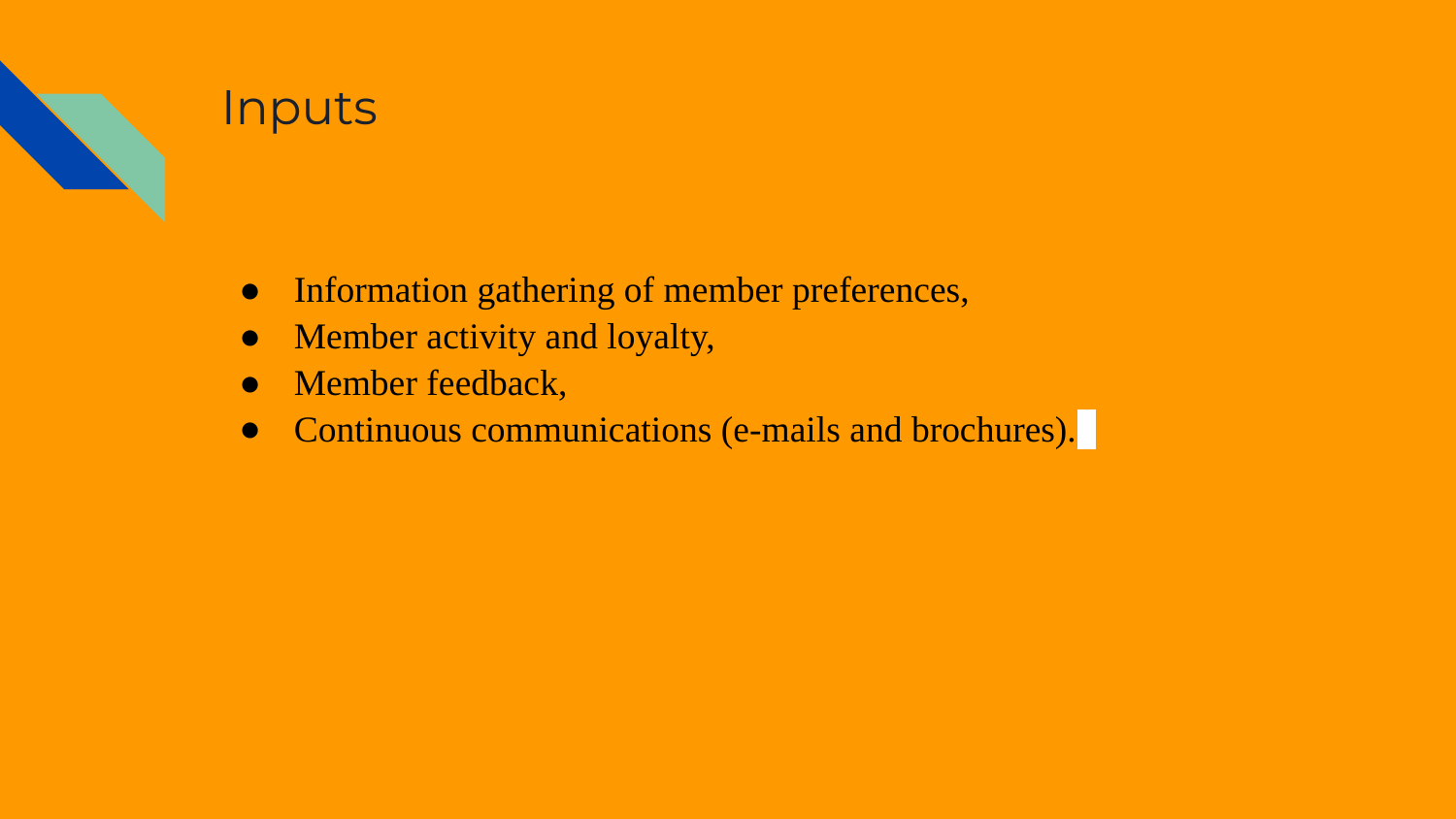

# Inputs
Information gathering of member preferences,
Member activity and loyalty,
Member feedback,
Continuous communications (e-mails and brochures).